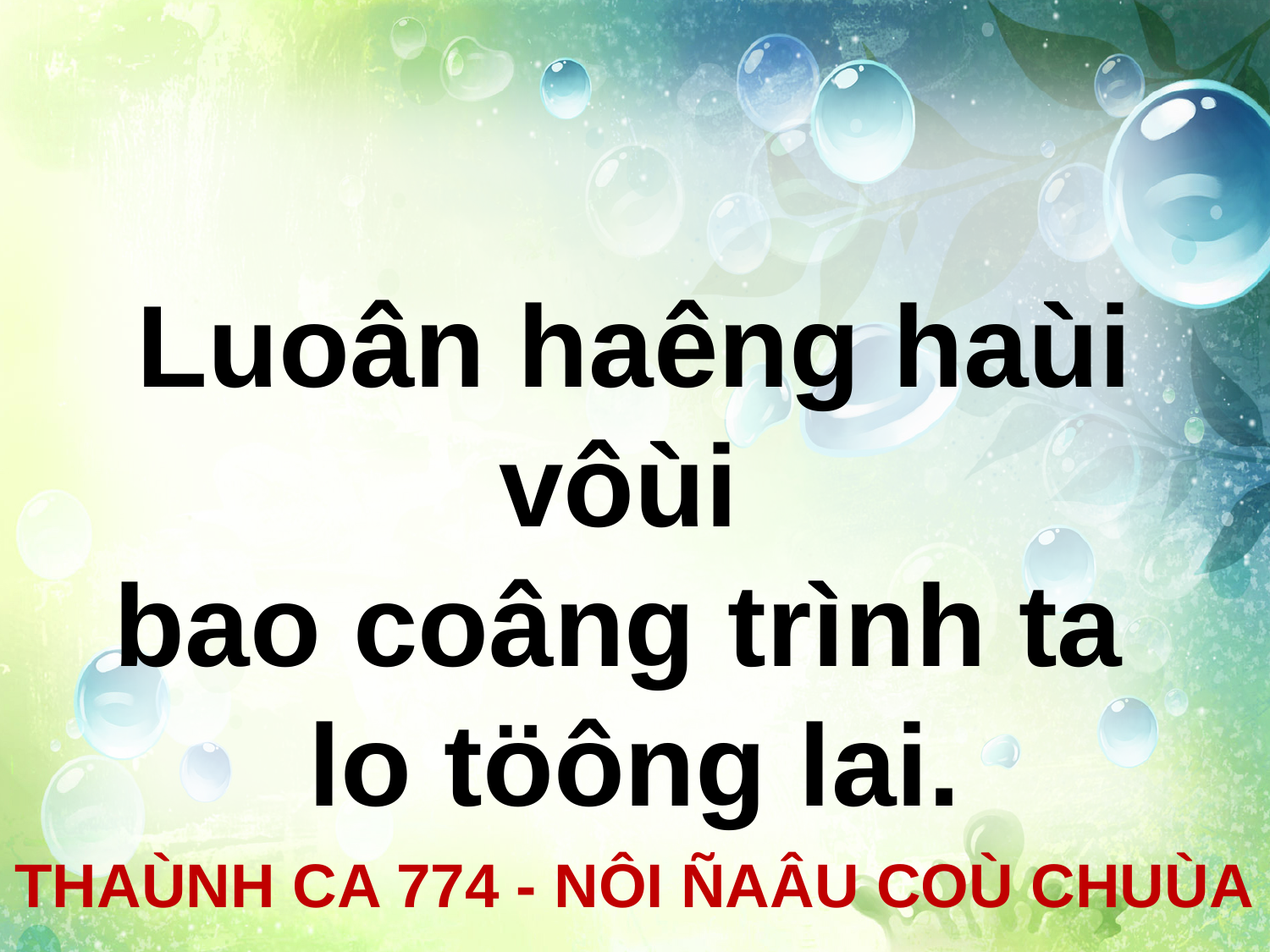

Luoân haêng haùi vôùi
bao coâng trình ta
lo töông lai.
THAÙNH CA 774 - NÔI ÑAÂU COÙ CHUÙA